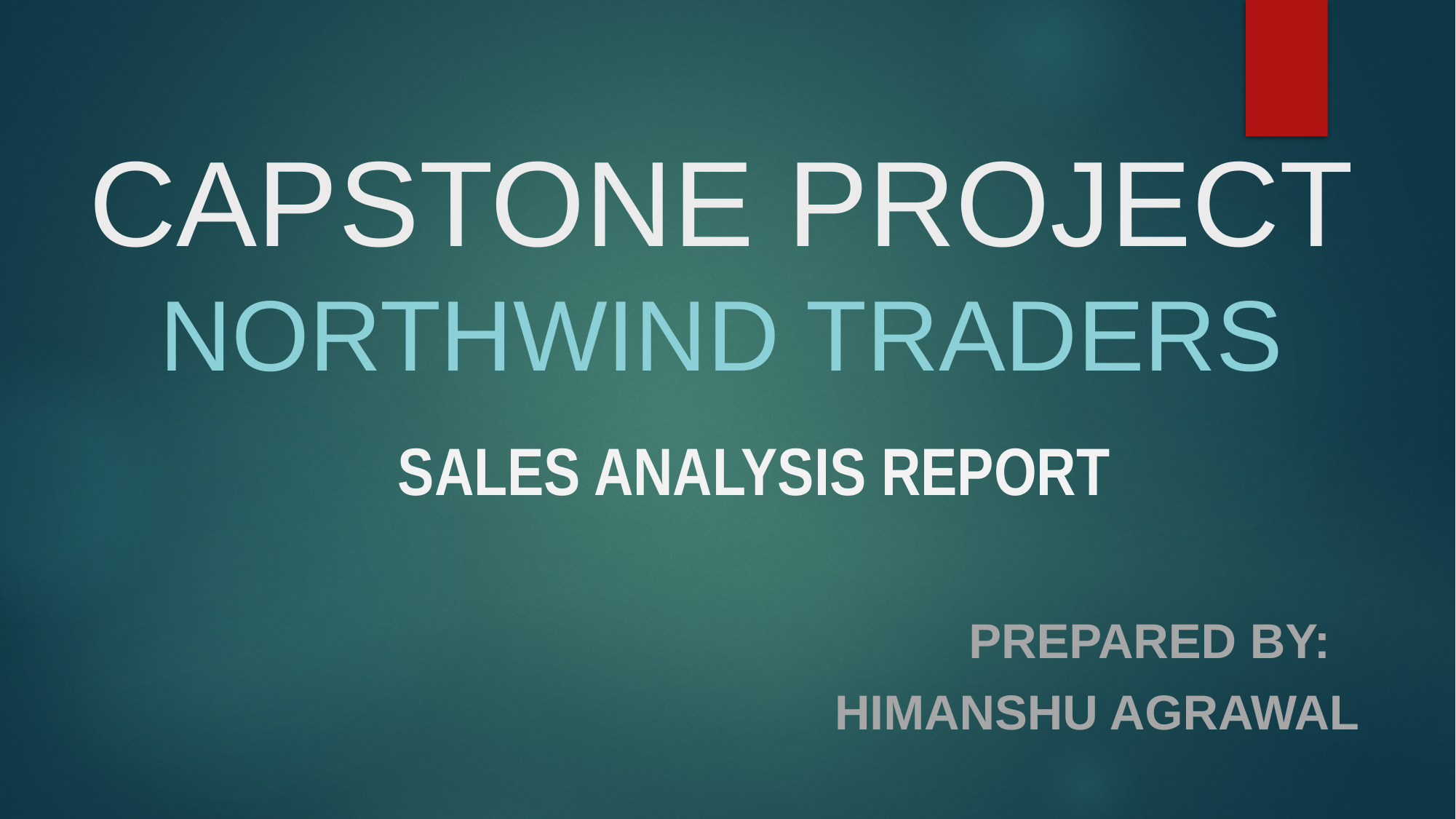

# CAPSTONE PROJECT NORTHWIND TRADERS
SALES ANALYSIS REPORT

                                                          Prepared by:
      Himanshu agrawal